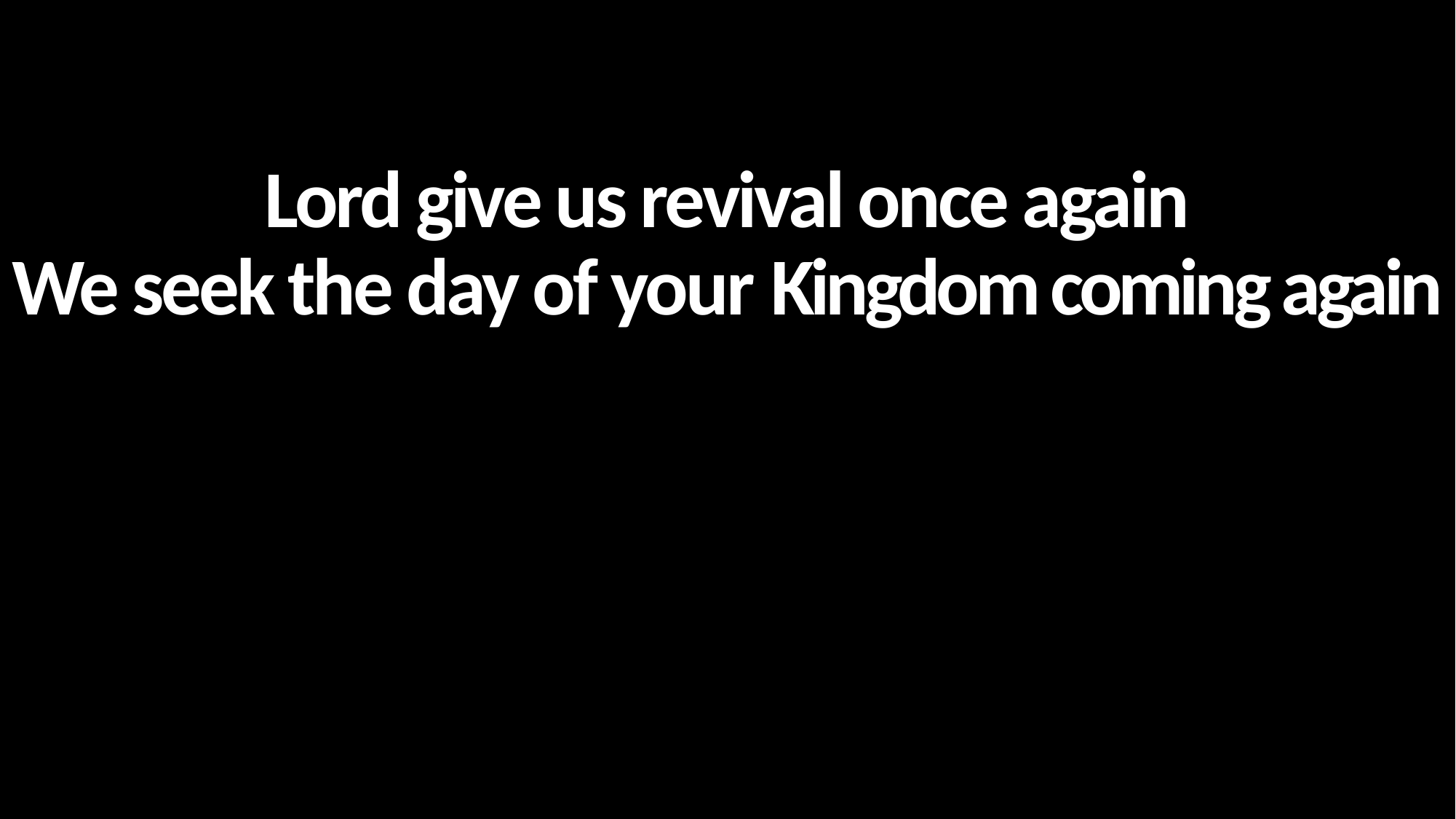

Lord give us revival once again
We seek the day of your Kingdom coming again